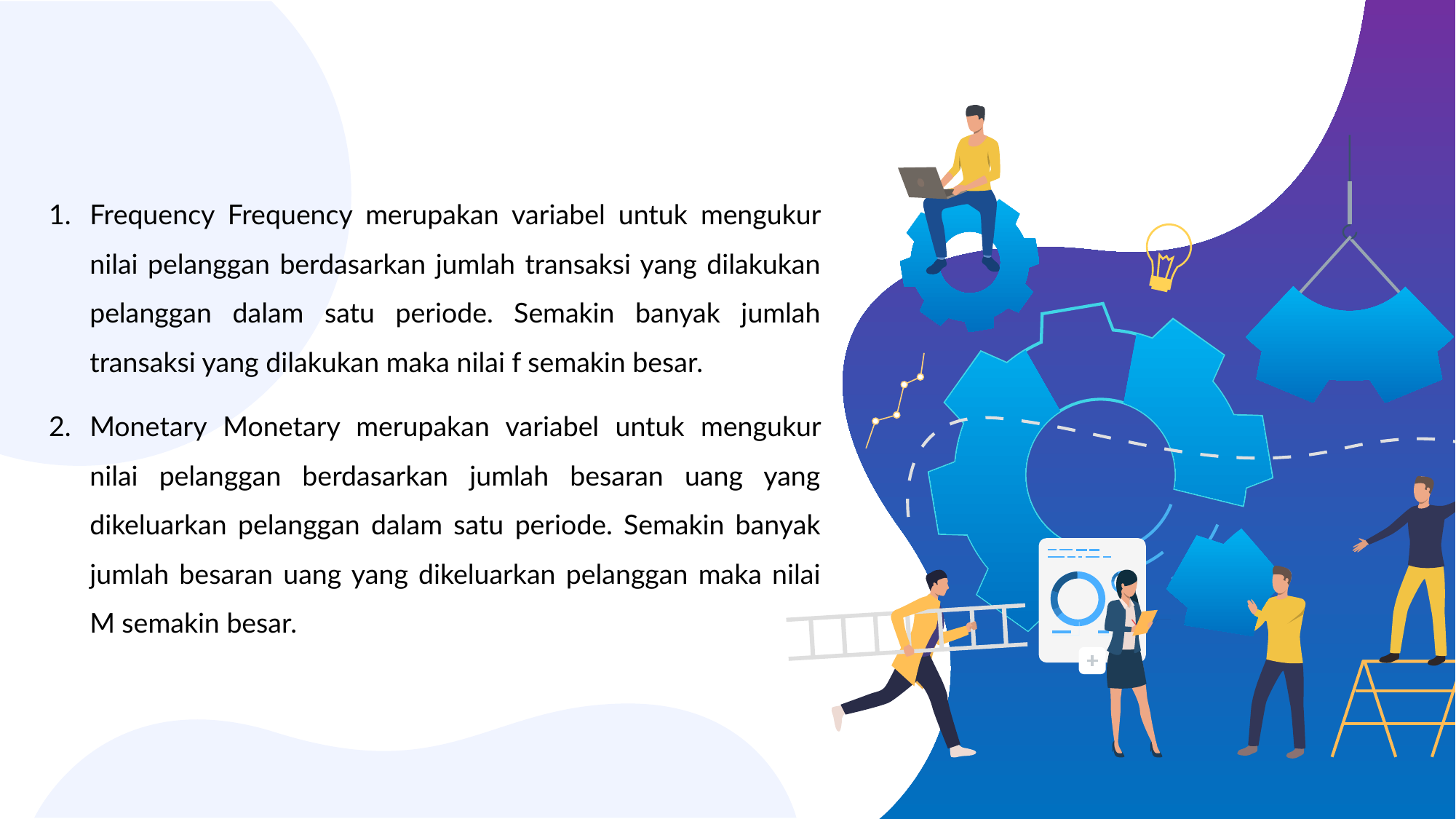

Frequency Frequency merupakan variabel untuk mengukur nilai pelanggan berdasarkan jumlah transaksi yang dilakukan pelanggan dalam satu periode. Semakin banyak jumlah transaksi yang dilakukan maka nilai f semakin besar.
Monetary Monetary merupakan variabel untuk mengukur nilai pelanggan berdasarkan jumlah besaran uang yang dikeluarkan pelanggan dalam satu periode. Semakin banyak jumlah besaran uang yang dikeluarkan pelanggan maka nilai M semakin besar.